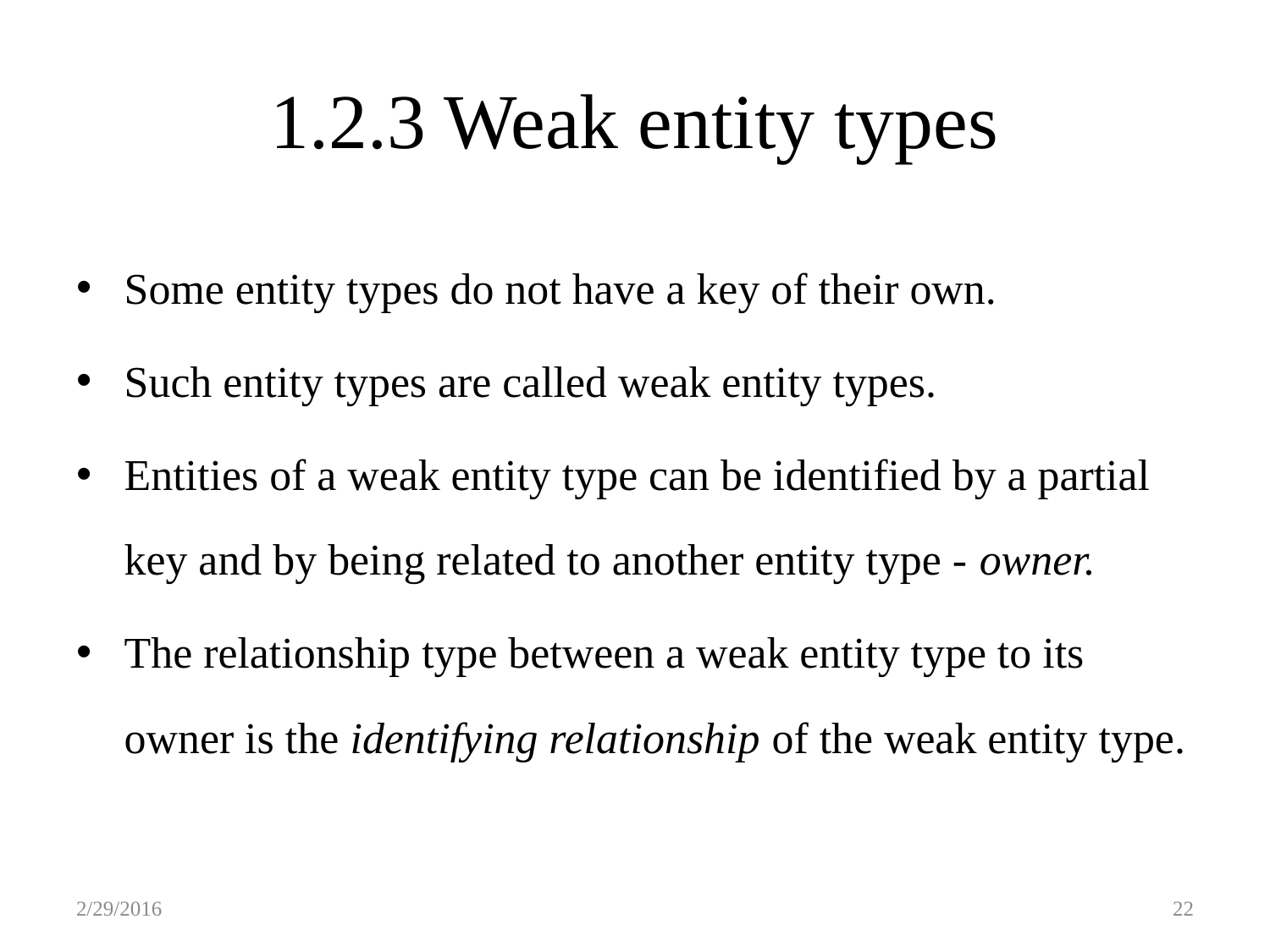

# 1.2.3 Weak entity types
Some entity types do not have a key of their own.
Such entity types are called weak entity types.
Entities of a weak entity type can be identified by a partial key and by being related to another entity type - owner.
The relationship type between a weak entity type to its owner is the identifying relationship of the weak entity type.
2/29/2016
22